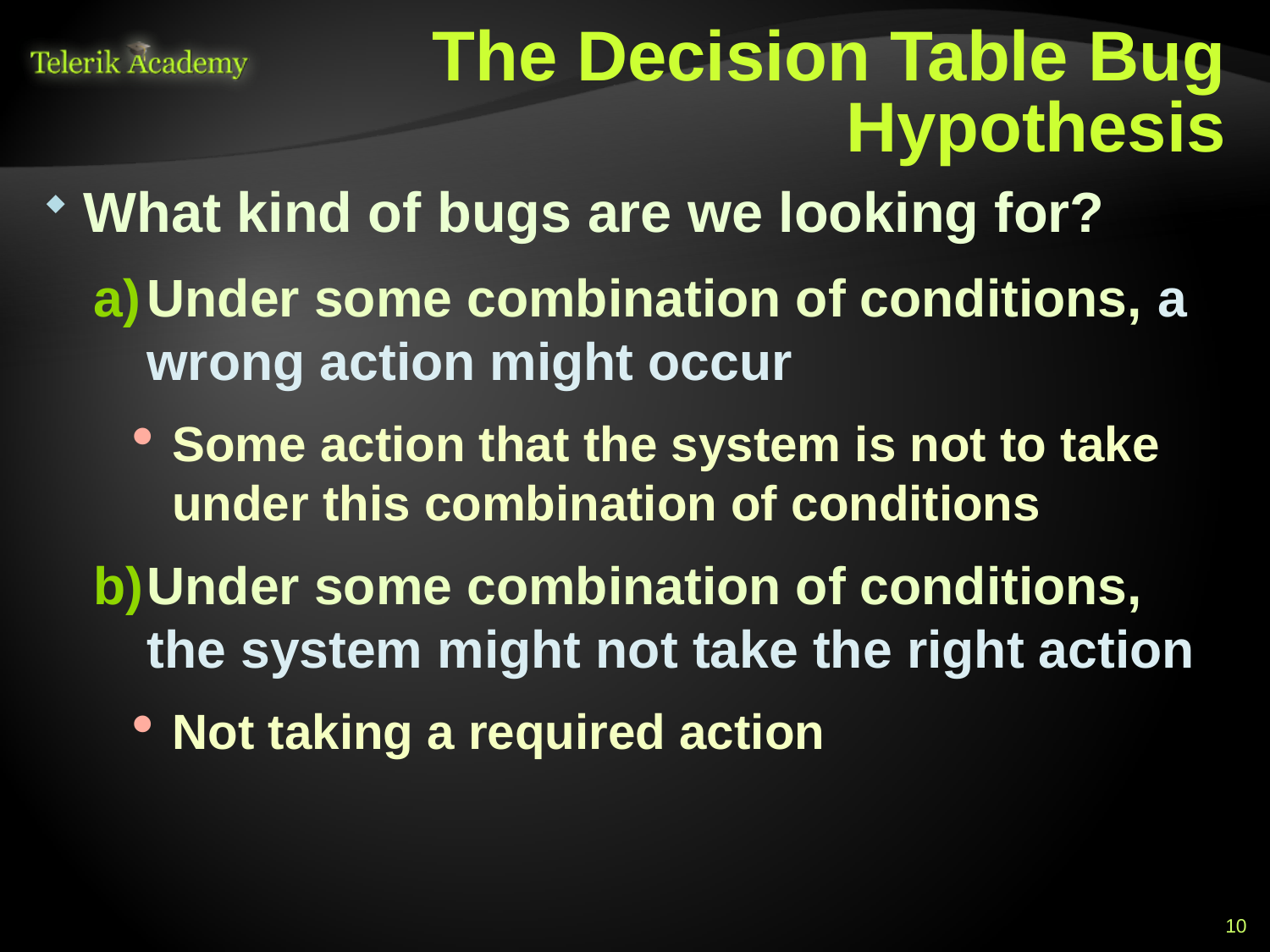

# The Decision Table Bug Hypothesis
What kind of bugs are we looking for?
Under some combination of conditions, a wrong action might occur
Some action that the system is not to take under this combination of conditions
Under some combination of conditions, the system might not take the right action
Not taking a required action
10